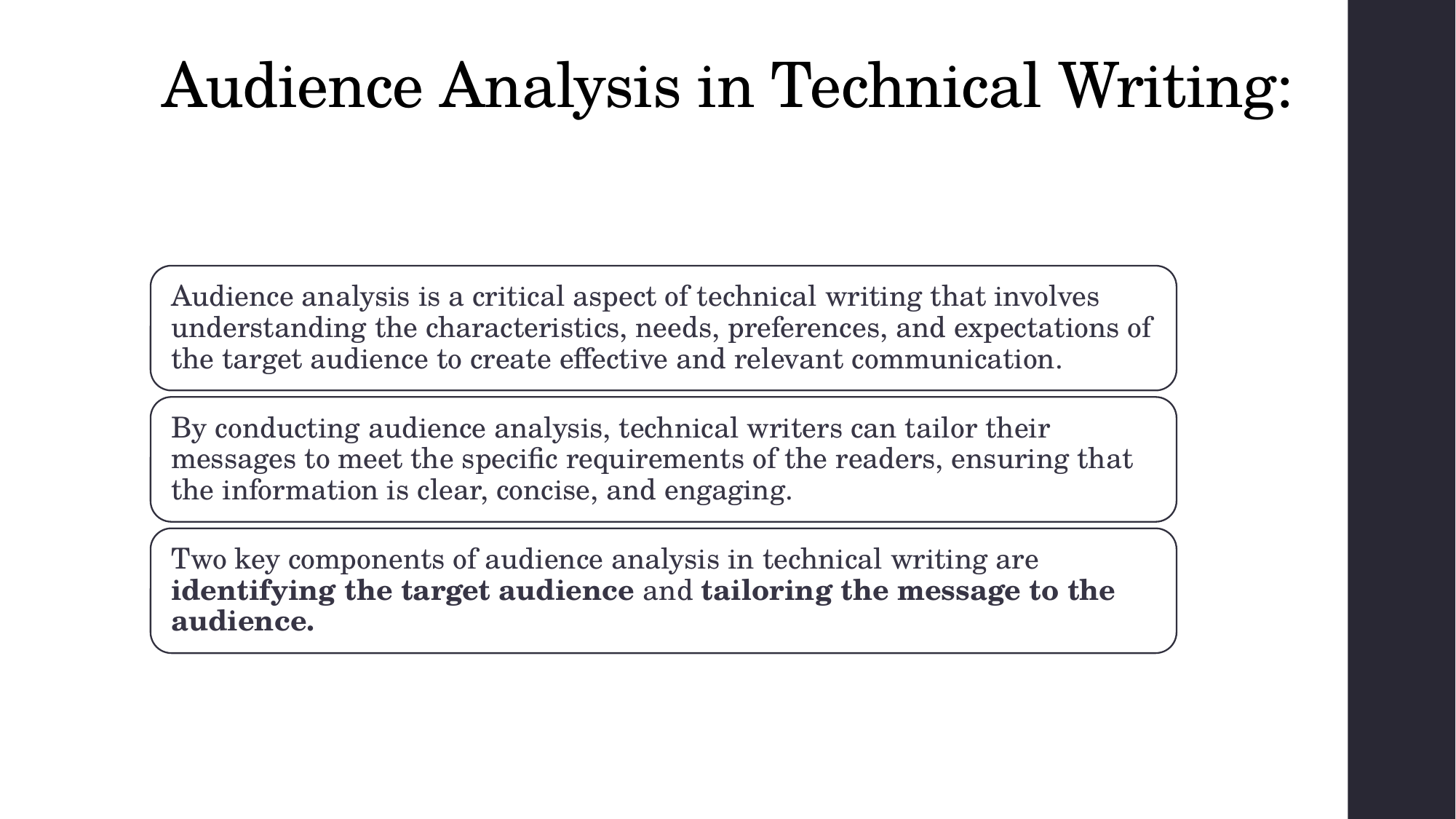

# Audience Analysis in Technical Writing:
Audience analysis is a critical aspect of technical writing that involves understanding the characteristics, needs, preferences, and expectations of the target audience to create effective and relevant communication.
By conducting audience analysis, technical writers can tailor their messages to meet the specific requirements of the readers, ensuring that the information is clear, concise, and engaging.
Two key components of audience analysis in technical writing are identifying the target audience and tailoring the message to the audience.